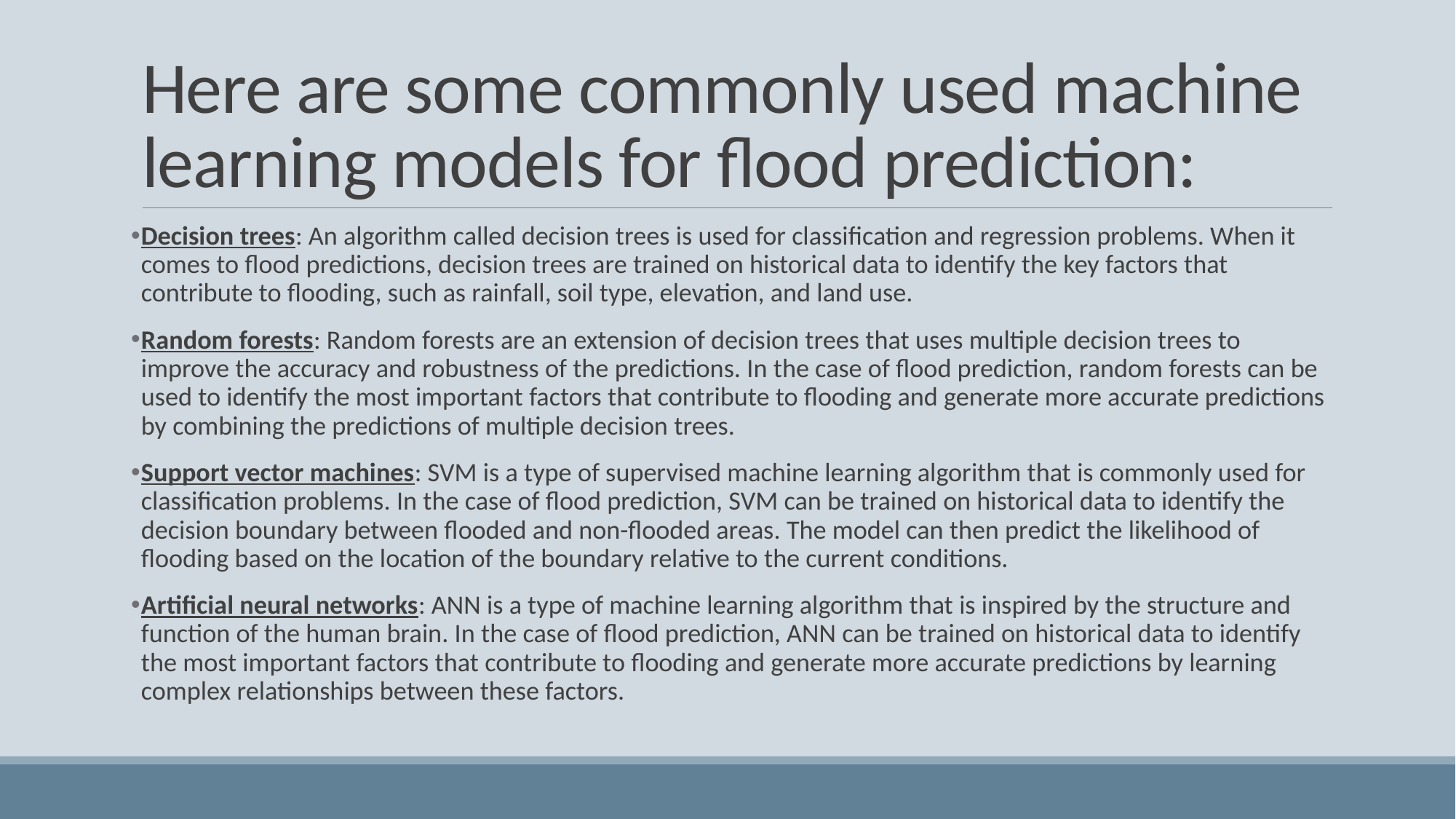

# Here are some commonly used machine learning models for flood prediction:
Decision trees: An algorithm called decision trees is used for classification and regression problems. When it comes to flood predictions, decision trees are trained on historical data to identify the key factors that contribute to flooding, such as rainfall, soil type, elevation, and land use.
Random forests: Random forests are an extension of decision trees that uses multiple decision trees to improve the accuracy and robustness of the predictions. In the case of flood prediction, random forests can be used to identify the most important factors that contribute to flooding and generate more accurate predictions by combining the predictions of multiple decision trees.
Support vector machines: SVM is a type of supervised machine learning algorithm that is commonly used for classification problems. In the case of flood prediction, SVM can be trained on historical data to identify the decision boundary between flooded and non-flooded areas. The model can then predict the likelihood of flooding based on the location of the boundary relative to the current conditions.
Artificial neural networks: ANN is a type of machine learning algorithm that is inspired by the structure and function of the human brain. In the case of flood prediction, ANN can be trained on historical data to identify the most important factors that contribute to flooding and generate more accurate predictions by learning complex relationships between these factors.